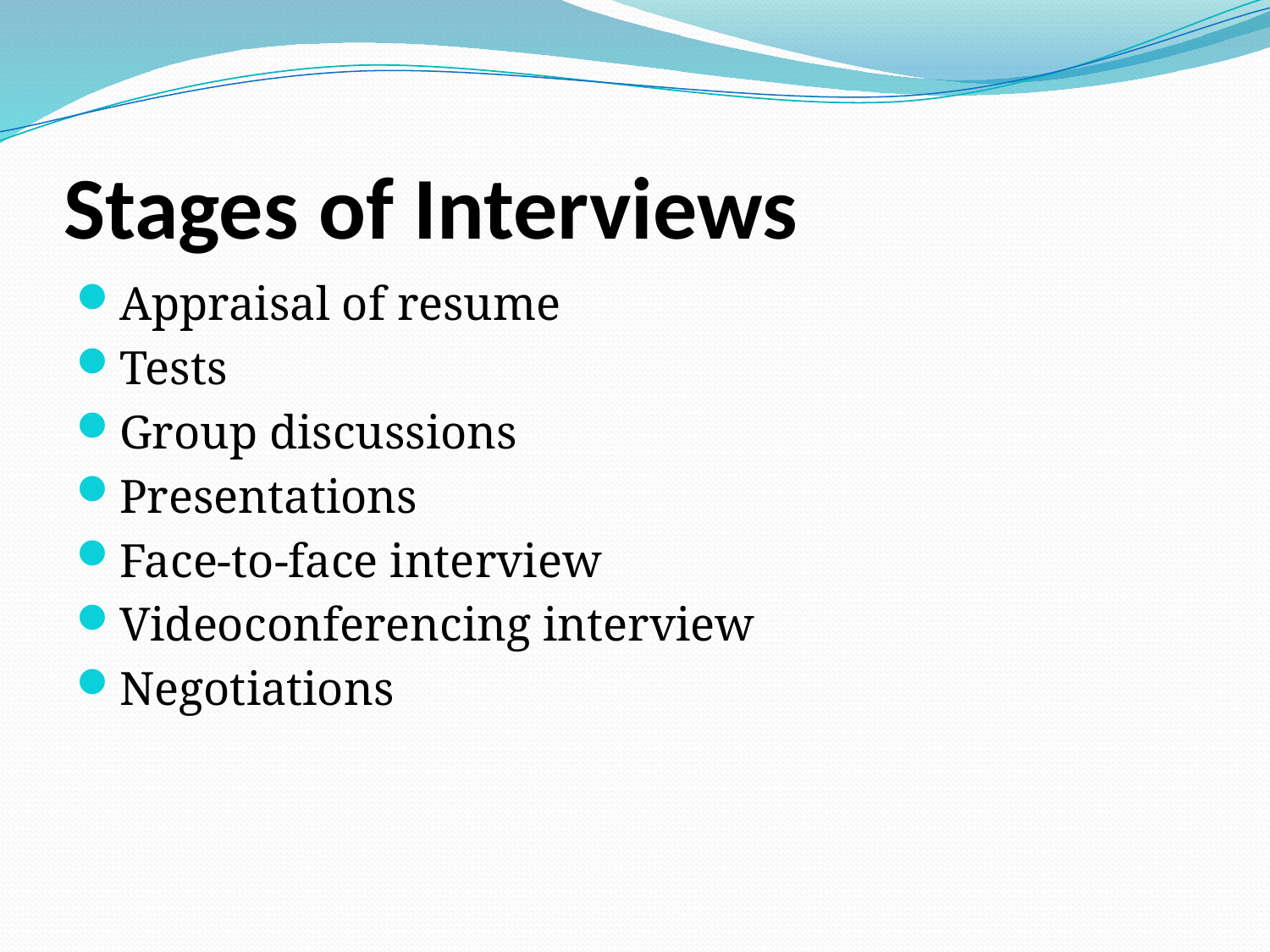

# Stages of Interviews
Appraisal of resume
Tests
Group discussions
Presentations
Face-to-face interview
Videoconferencing interview
Negotiations